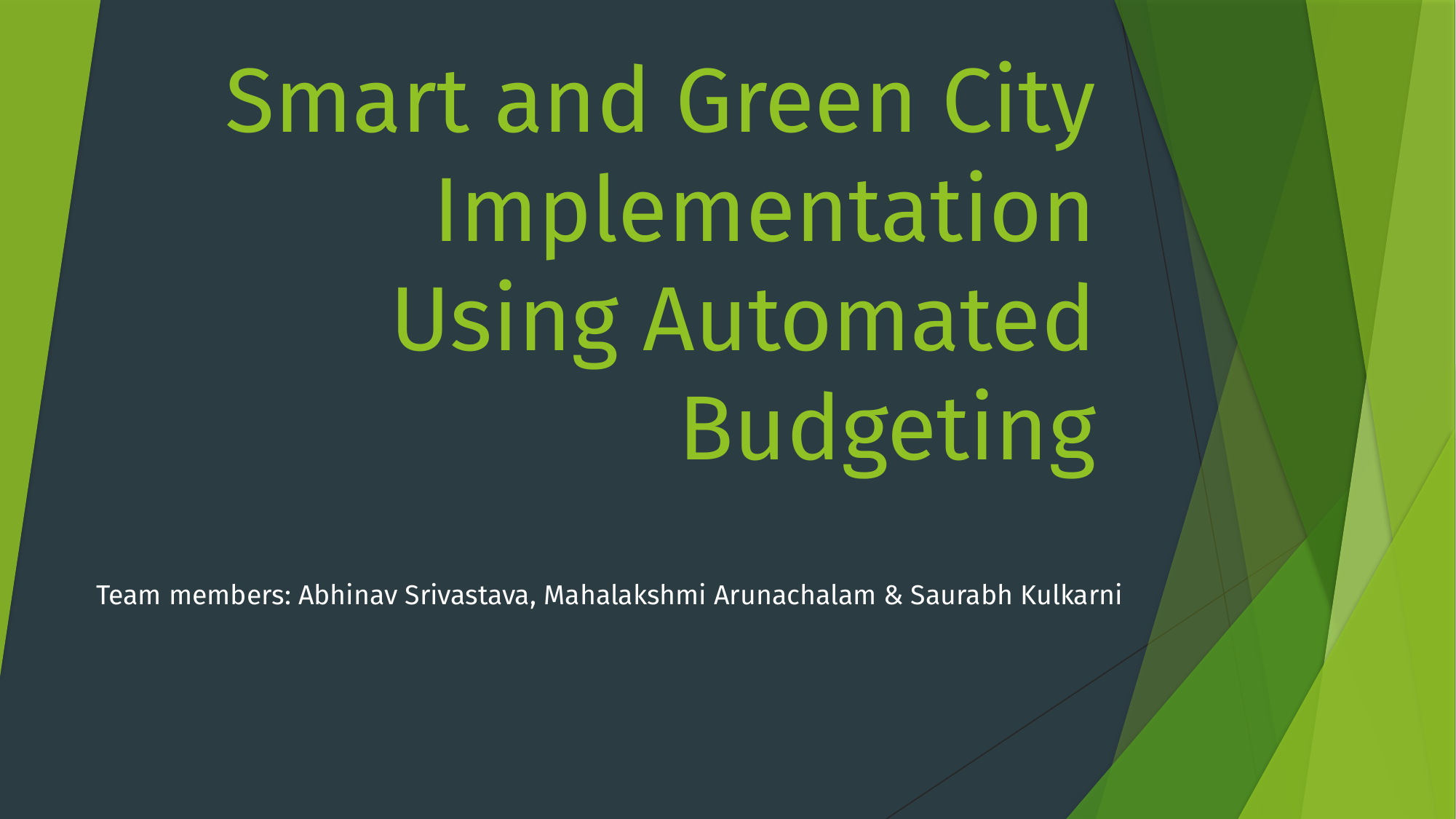

# Smart and Green City Implementation Using Automated Budgeting
Team members: Abhinav Srivastava, Mahalakshmi Arunachalam & Saurabh Kulkarni